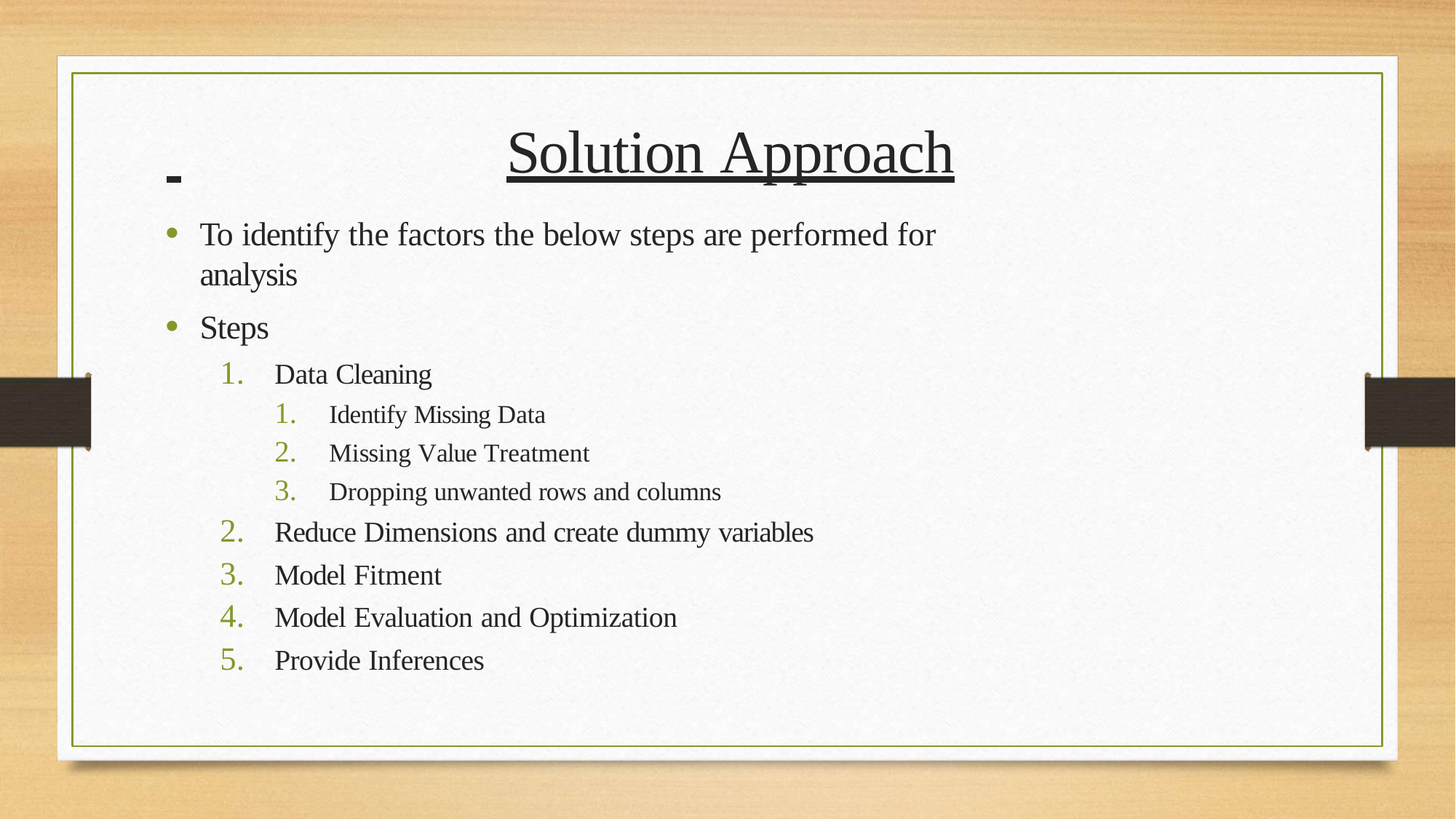

# Solution Approach
To identify the factors the below steps are performed for analysis
Steps
Data Cleaning
Identify Missing Data
Missing Value Treatment
Dropping unwanted rows and columns
Reduce Dimensions and create dummy variables
Model Fitment
Model Evaluation and Optimization
Provide Inferences